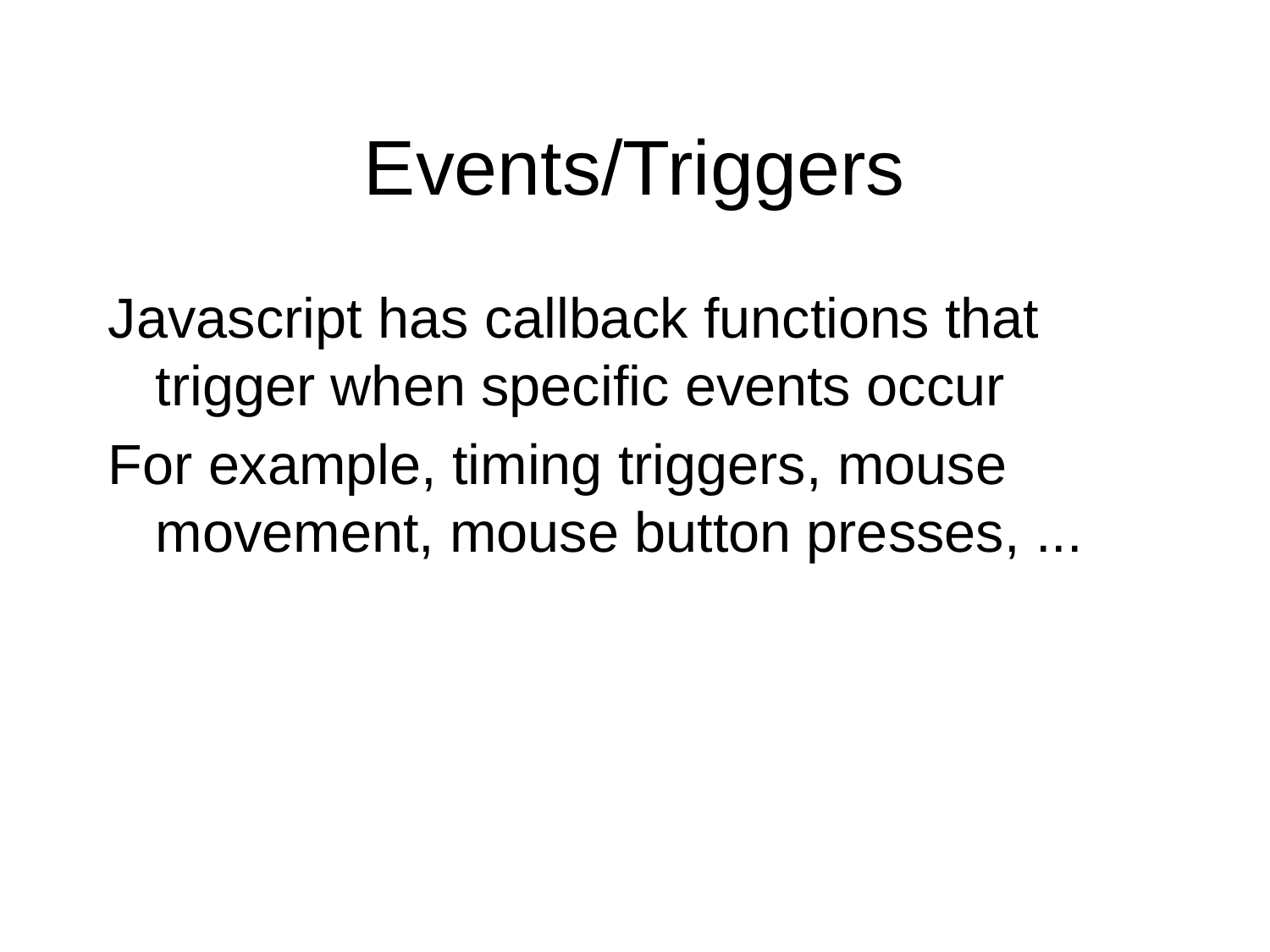

Events/Triggers

Javascript has callback functions that trigger when specific events occur
For example, timing triggers, mouse movement, mouse button presses, ...